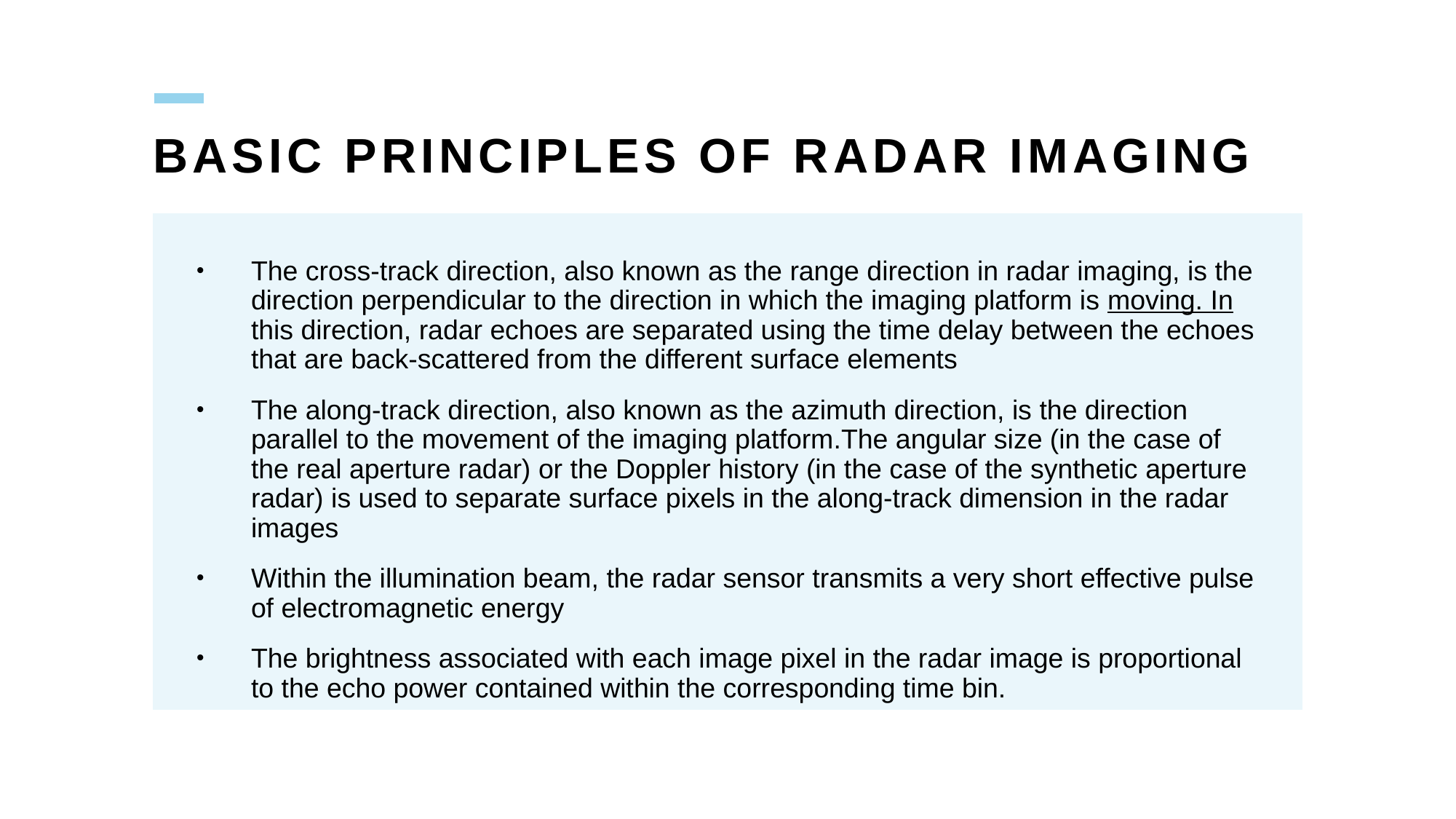

# Basic Principles of Radar Imaging
The cross-track direction, also known as the range direction in radar imaging, is the direction perpendicular to the direction in which the imaging platform is moving. In this direction, radar echoes are separated using the time delay between the echoes that are back-scattered from the different surface elements
The along-track direction, also known as the azimuth direction, is the direction parallel to the movement of the imaging platform.The angular size (in the case of the real aperture radar) or the Doppler history (in the case of the synthetic aperture radar) is used to separate surface pixels in the along-track dimension in the radar images
Within the illumination beam, the radar sensor transmits a very short effective pulse of electromagnetic energy
The brightness associated with each image pixel in the radar image is proportional to the echo power contained within the corresponding time bin.